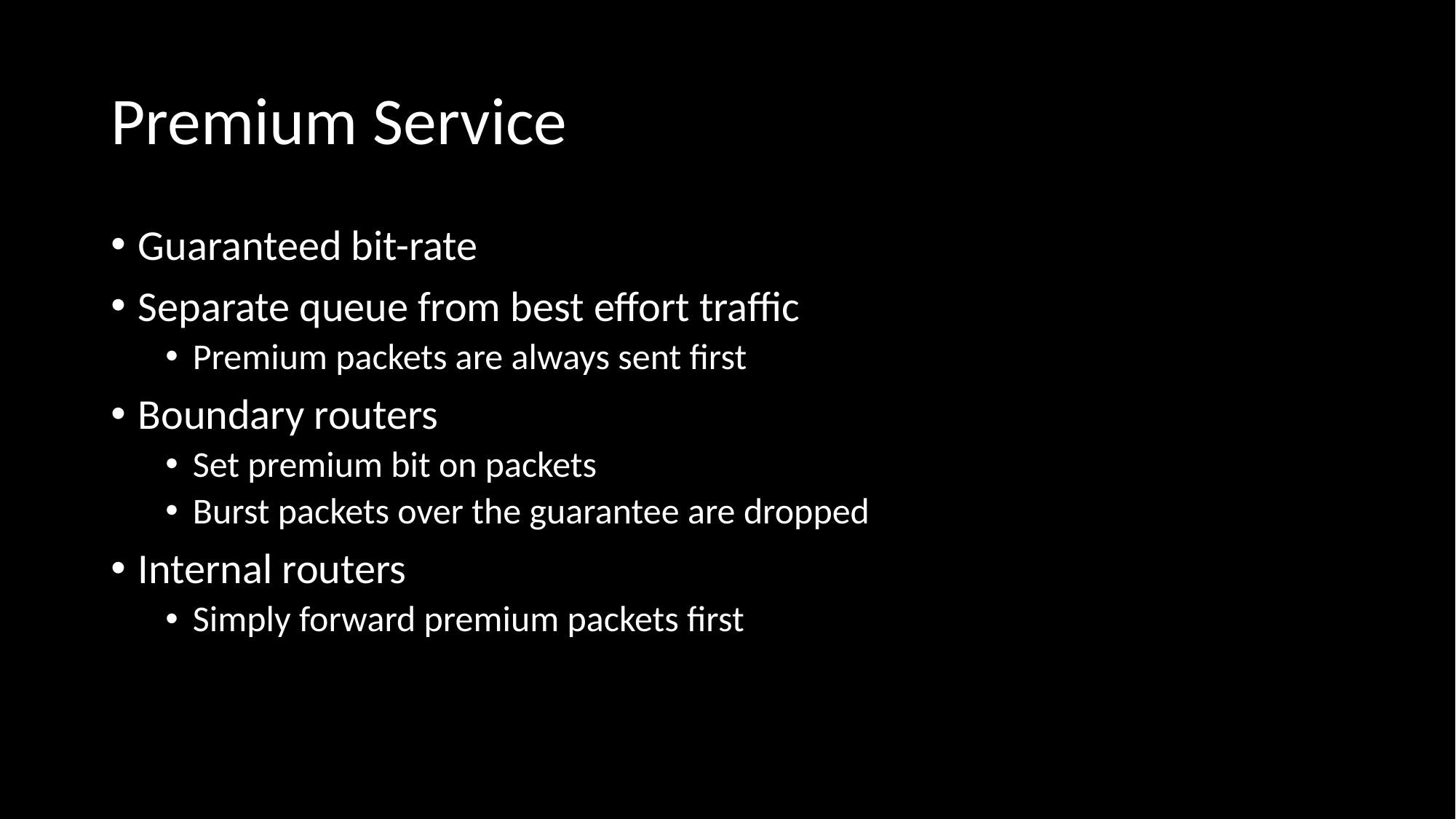

# Premium Service
Guaranteed bit-rate
Separate queue from best effort traffic
Premium packets are always sent first
Boundary routers
Set premium bit on packets
Burst packets over the guarantee are dropped
Internal routers
Simply forward premium packets first